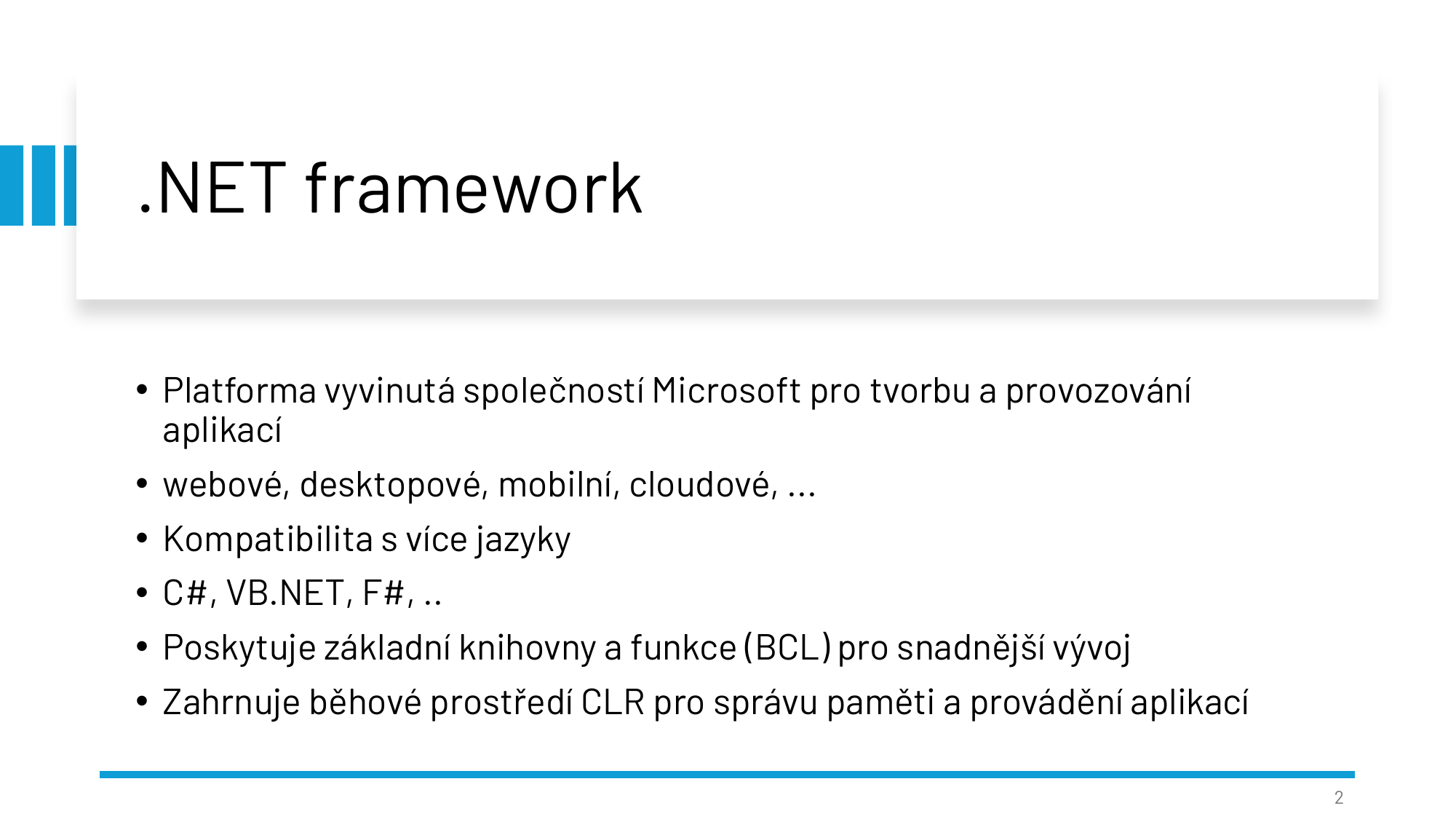

# .NET framework

Platforma vyvinutá společností Microsoft pro tvorbu a provozování aplikací
webové, desktopové, mobilní, cloudové, ...
Kompatibilita s více jazyky
C#, VB.NET, F#, ..
Poskytuje základní knihovny a funkce (BCL) pro snadnější vývoj
Zahrnuje běhové prostředí CLR pro správu paměti a provádění aplikací
2